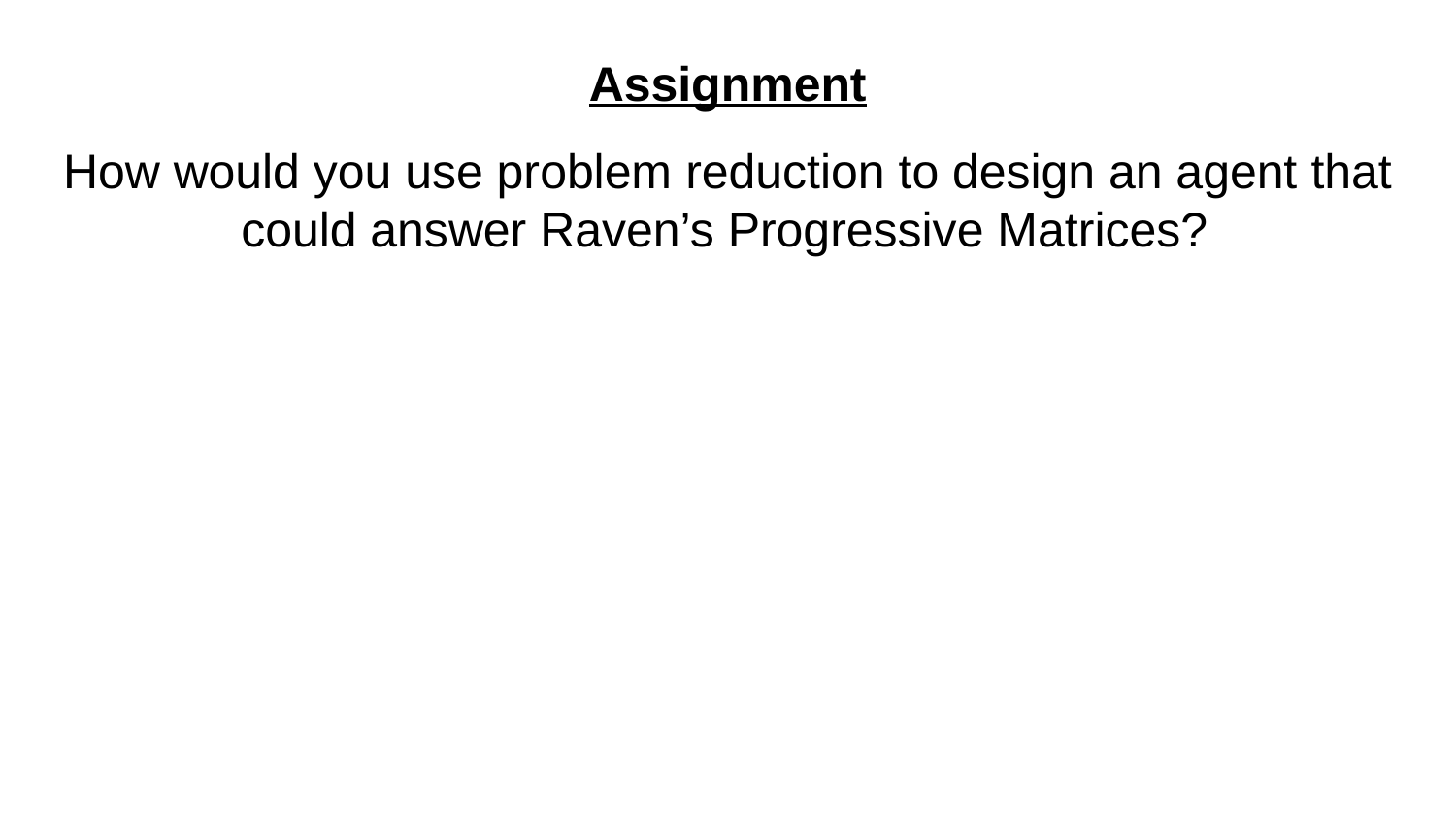

Assignment

How would you use problem reduction to design an agent that could answer Raven’s Progressive Matrices?